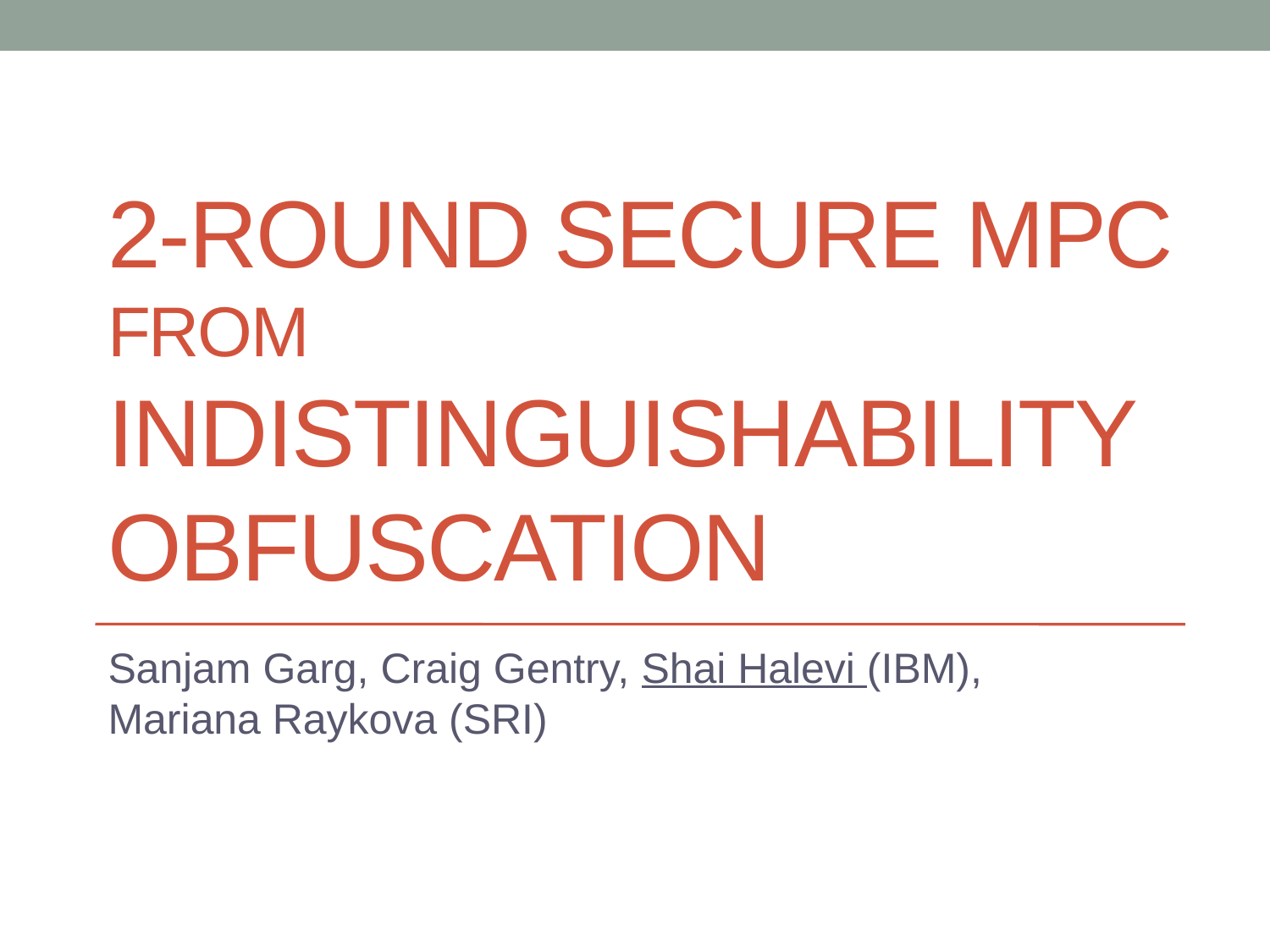

# 2-round secure MPC from IndISTINGUISHABILITY Obfuscation
Sanjam Garg, Craig Gentry, Shai Halevi (IBM), Mariana Raykova (SRI)